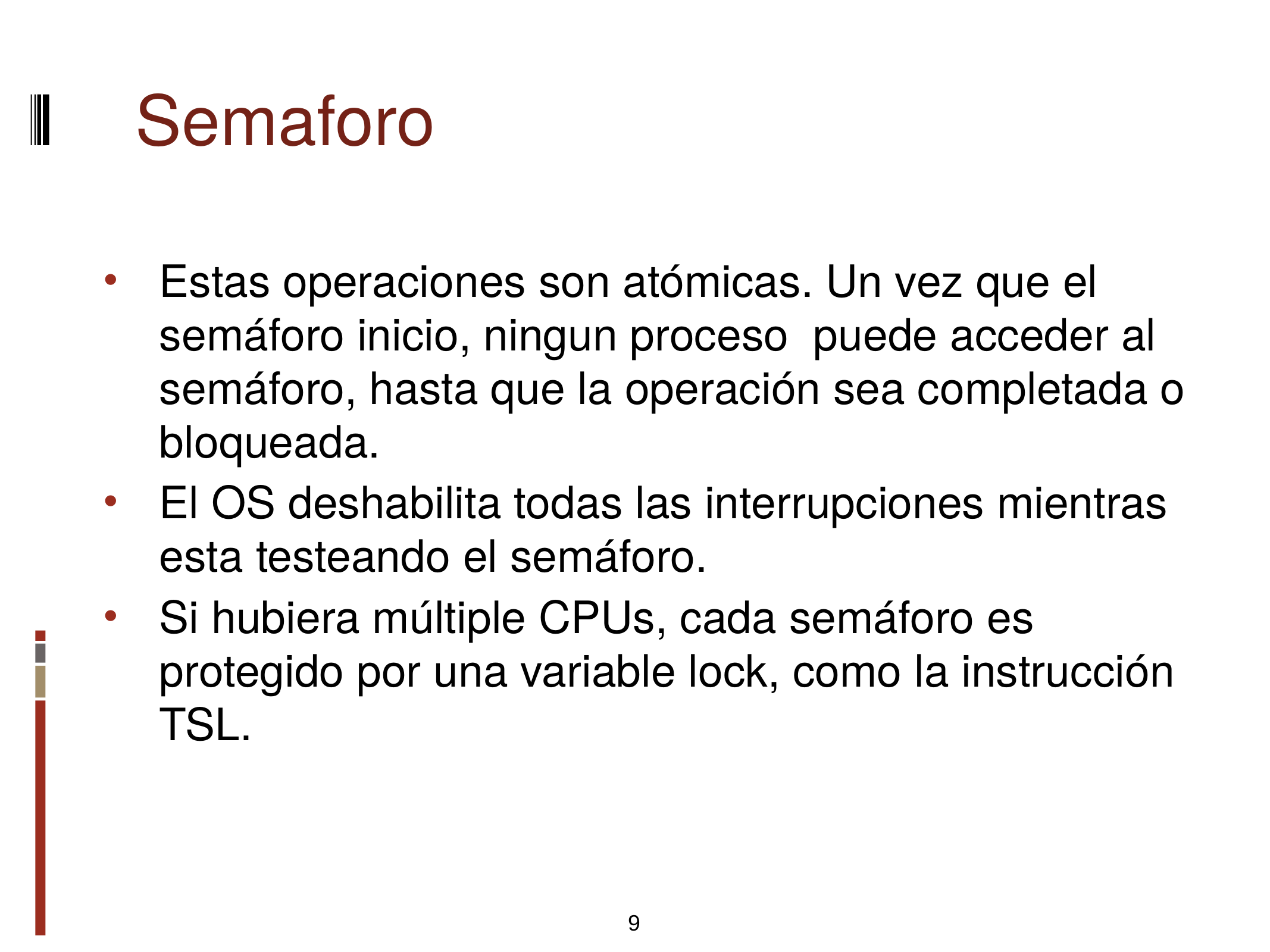

Semaforo

Estas operaciones son atómicas. Un vez que el semáforo inicio, ningun proceso  puede acceder al semáforo, hasta que la operación sea completada o bloqueada.
El OS deshabilita todas las interrupciones mientras esta testeando el semáforo.
Si hubiera múltiple CPUs, cada semáforo es protegido por una variable lock, como la instrucción TSL.

9